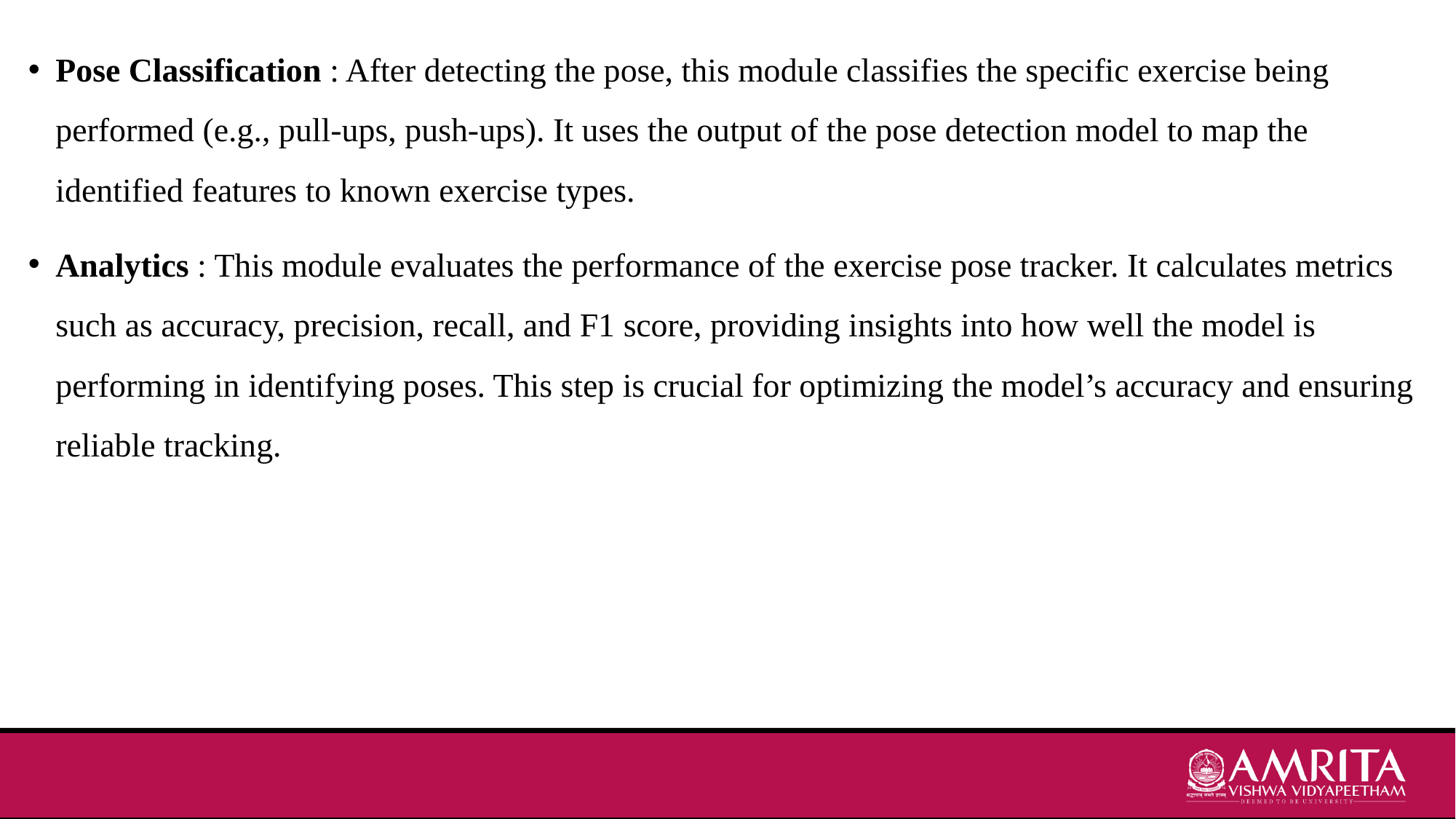

Pose Classification : After detecting the pose, this module classifies the specific exercise being performed (e.g., pull-ups, push-ups). It uses the output of the pose detection model to map the identified features to known exercise types.
Analytics : This module evaluates the performance of the exercise pose tracker. It calculates metrics such as accuracy, precision, recall, and F1 score, providing insights into how well the model is performing in identifying poses. This step is crucial for optimizing the model’s accuracy and ensuring reliable tracking.